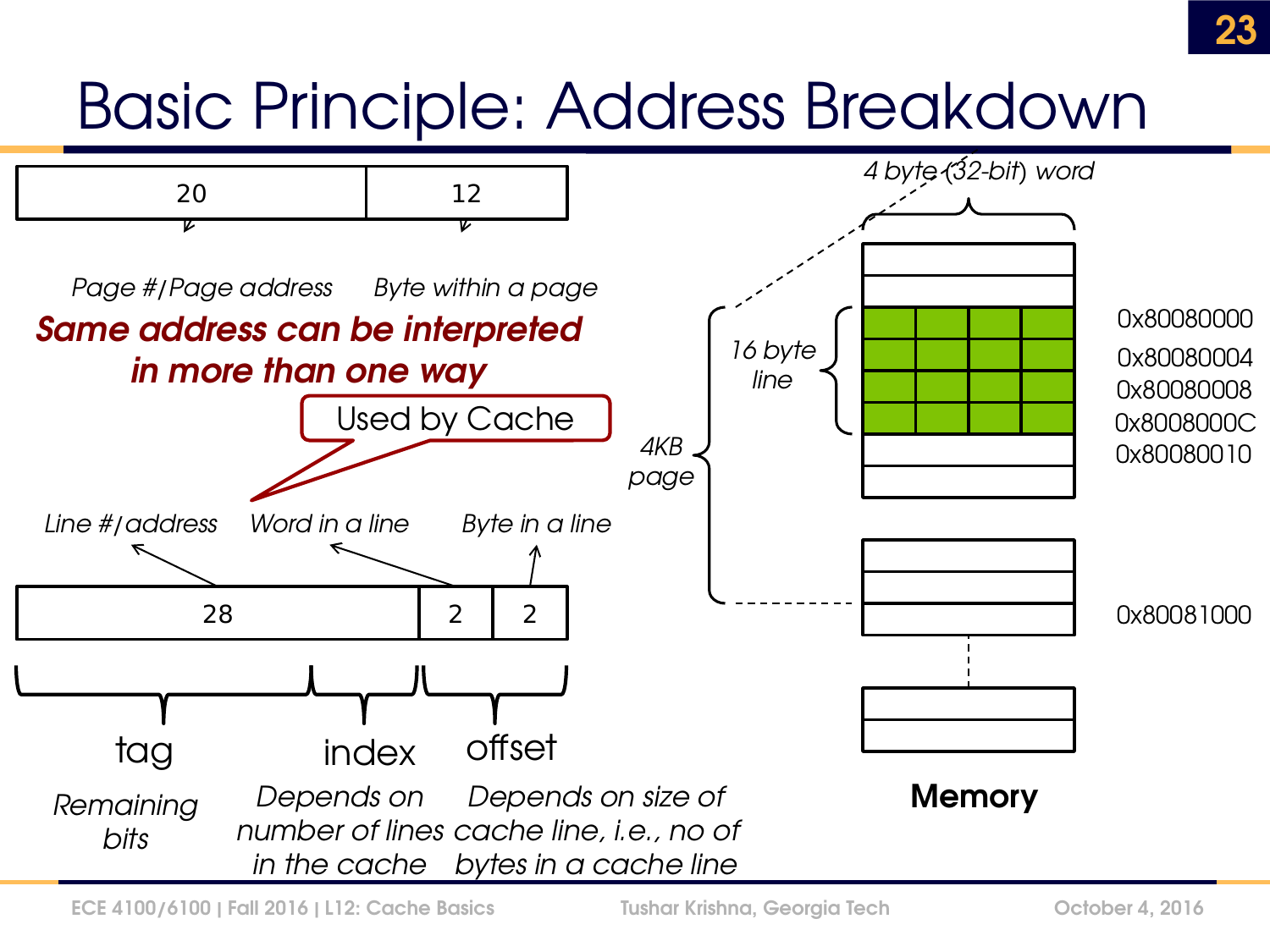

23
# Basic Principle: Address Breakdown

4 byte (32-bit) word
20
12

Page #/Page address
Byte within a page

0x80080000
Same address can be interpreted in more than one way

16 byte line
0x80080004

0x80080008

Used by Cache
0x8008000C

4KB page
0x80080010

Line #/address
Word in a line
Byte in a line

28
2
2
0x80081000

offset

tag
index
Memory
Depends on size of cache line, i.e., no of bytes in a cache line
Depends on number of lines in the cache
Remaining bits
ECE 4100/6100 | Fall 2016 | L12: Cache Basics                       Tushar Krishna, Georgia Tech
October 4, 2016